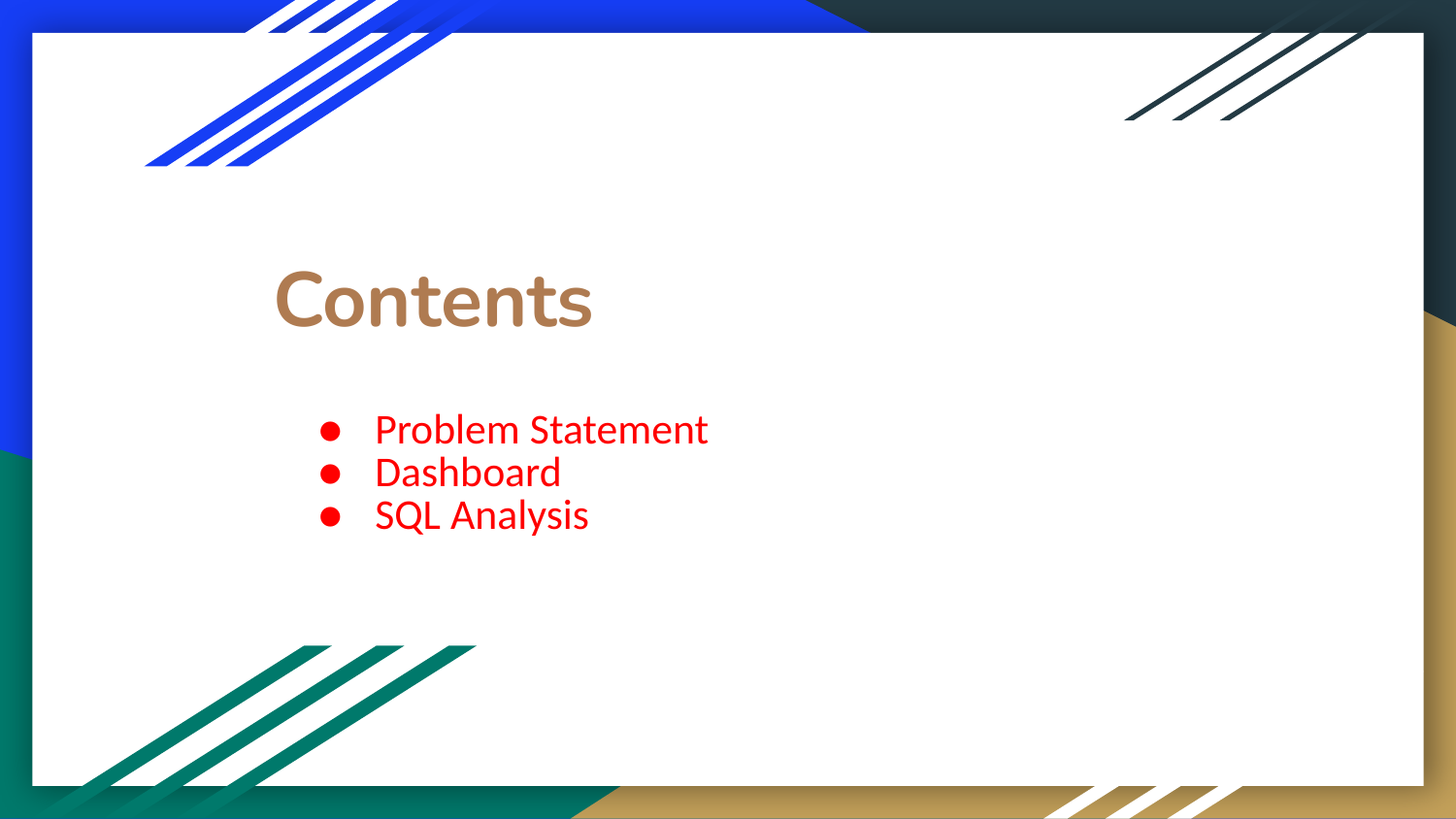

# Contents
Problem Statement
Dashboard
SQL Analysis